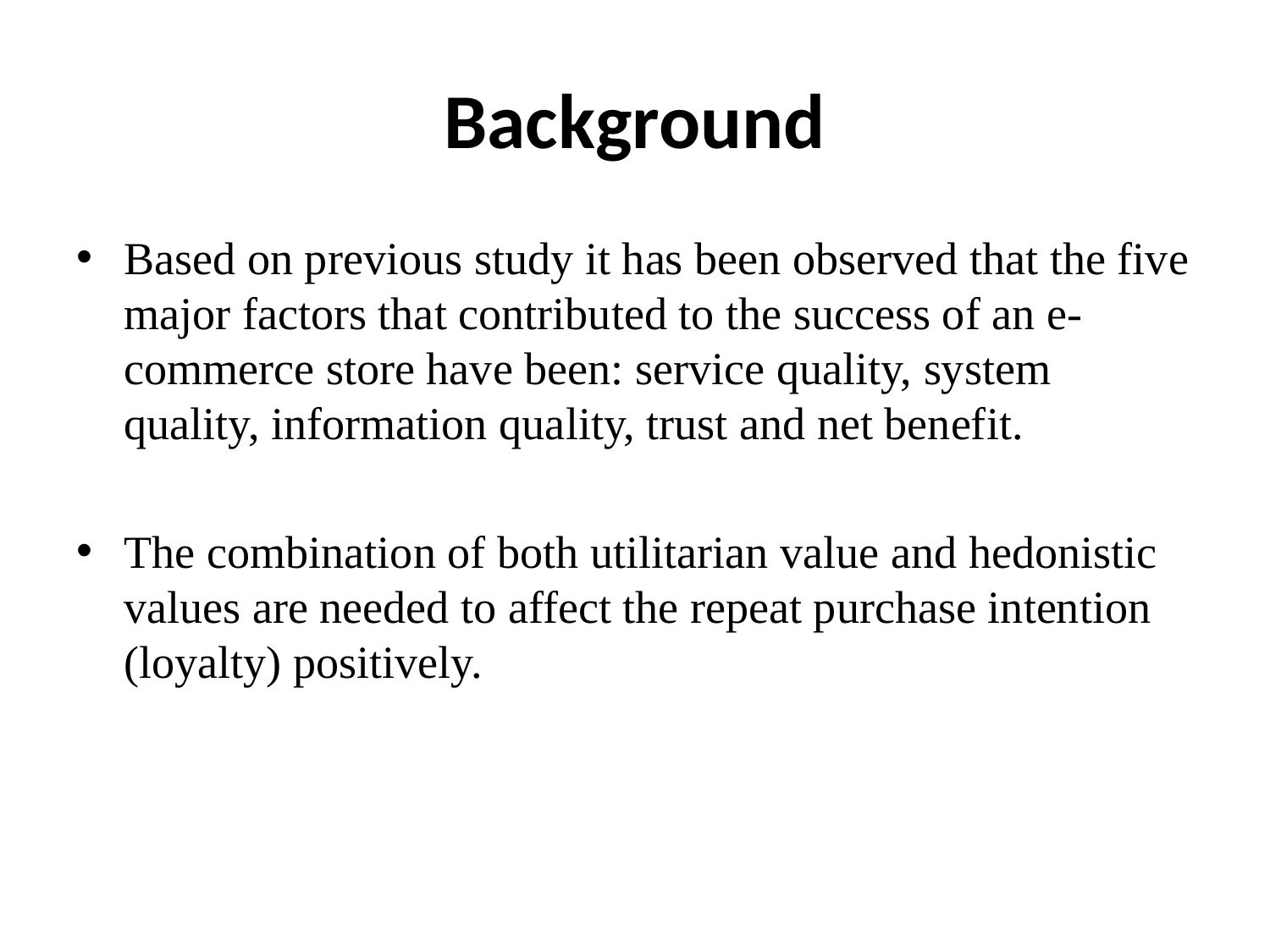

# Background
Based on previous study it has been observed that the five major factors that contributed to the success of an e-commerce store have been: service quality, system quality, information quality, trust and net benefit.

The combination of both utilitarian value and hedonistic values are needed to affect the repeat purchase intention (loyalty) positively.